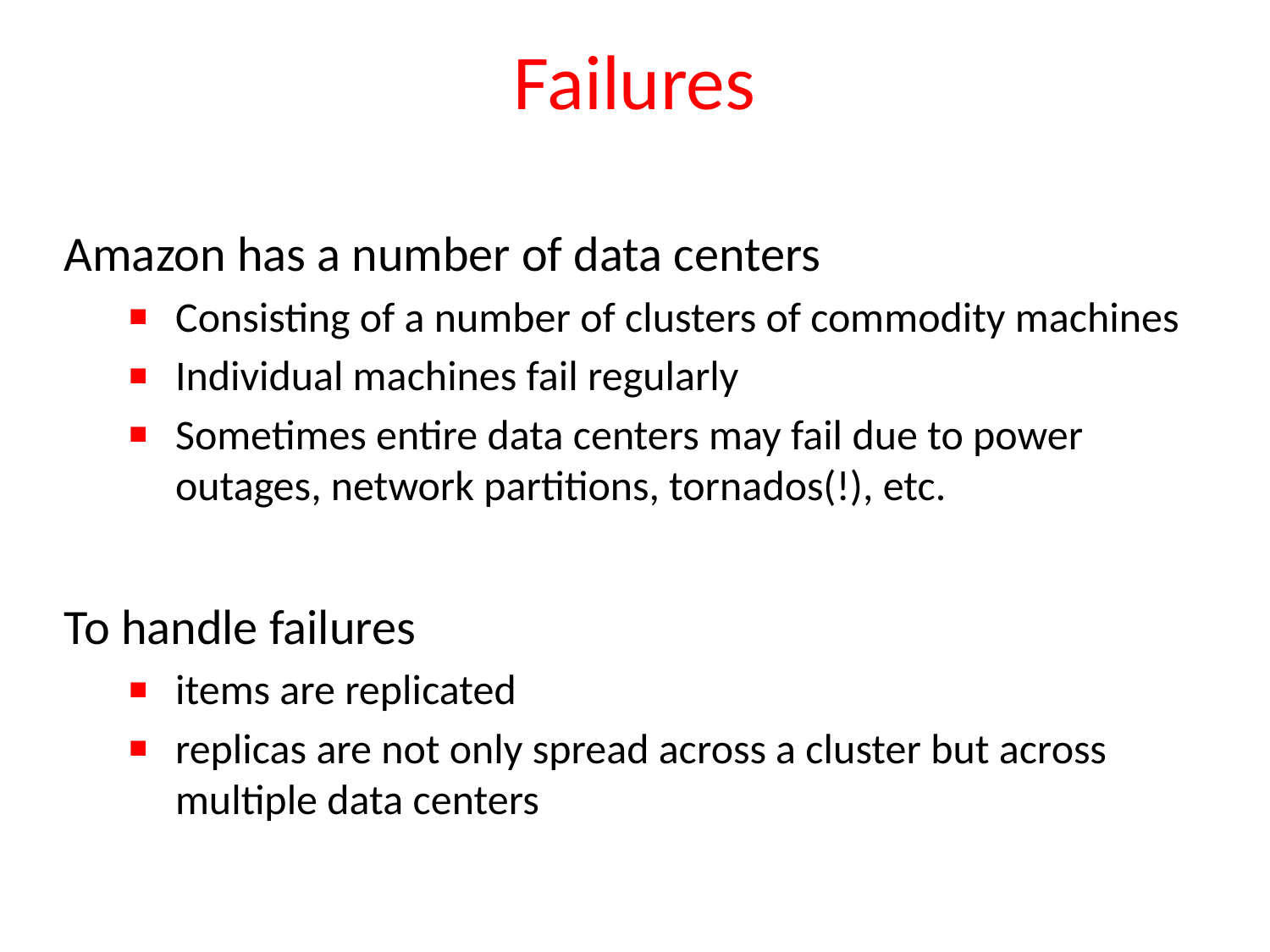

# Failures
Amazon has a number of data centers
Consisting of a number of clusters of commodity machines
Individual machines fail regularly
Sometimes entire data centers may fail due to power outages, network partitions, tornados(!), etc.

To handle failures
items are replicated
replicas are not only spread across a cluster but across multiple data centers